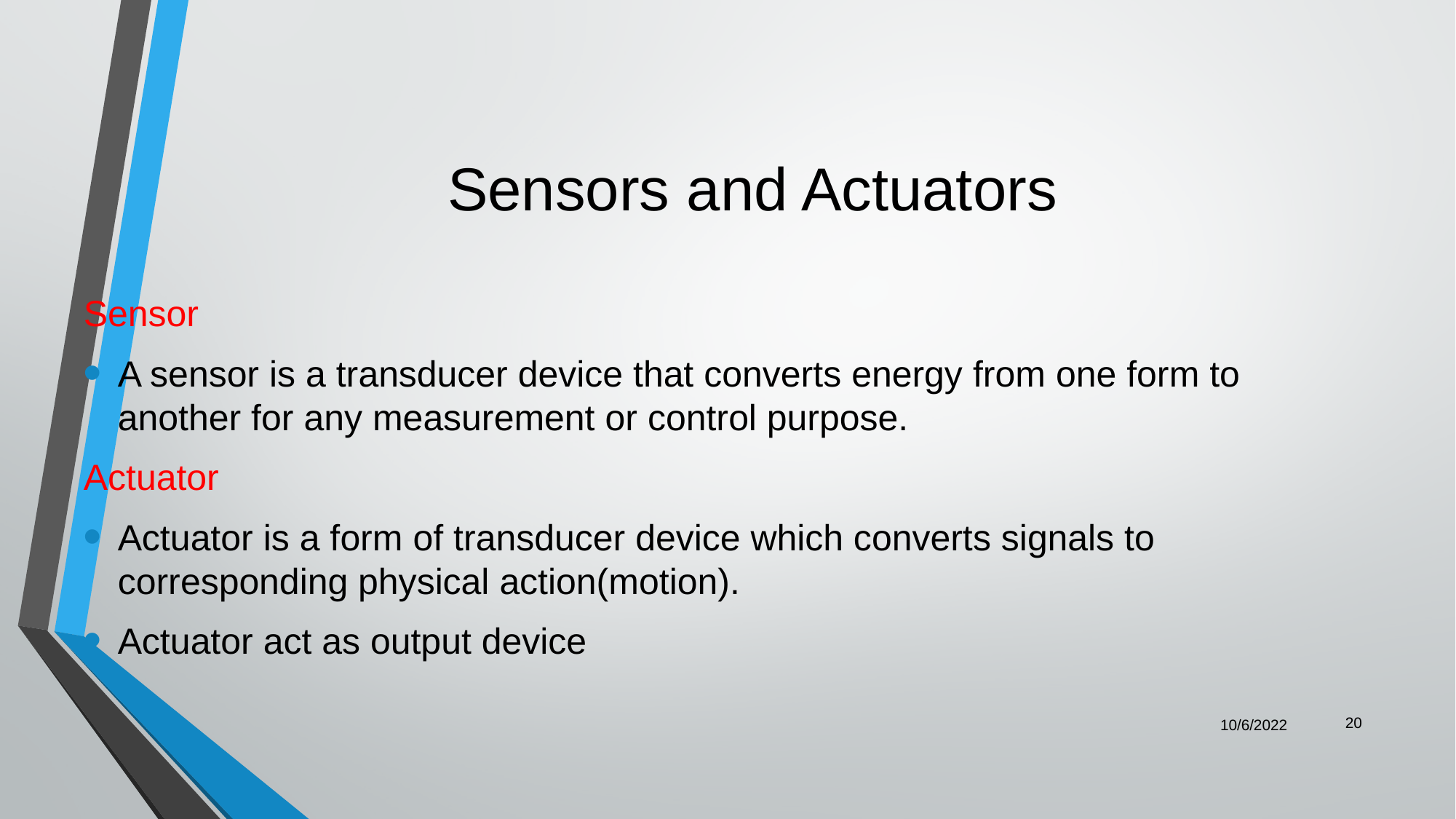

# Sensors and Actuators
Sensor
A sensor is a transducer device that converts energy from one form to another for any measurement or control purpose.
Actuator
Actuator is a form of transducer device which converts signals to corresponding physical action(motion).
Actuator act as output device
20
10/6/2022